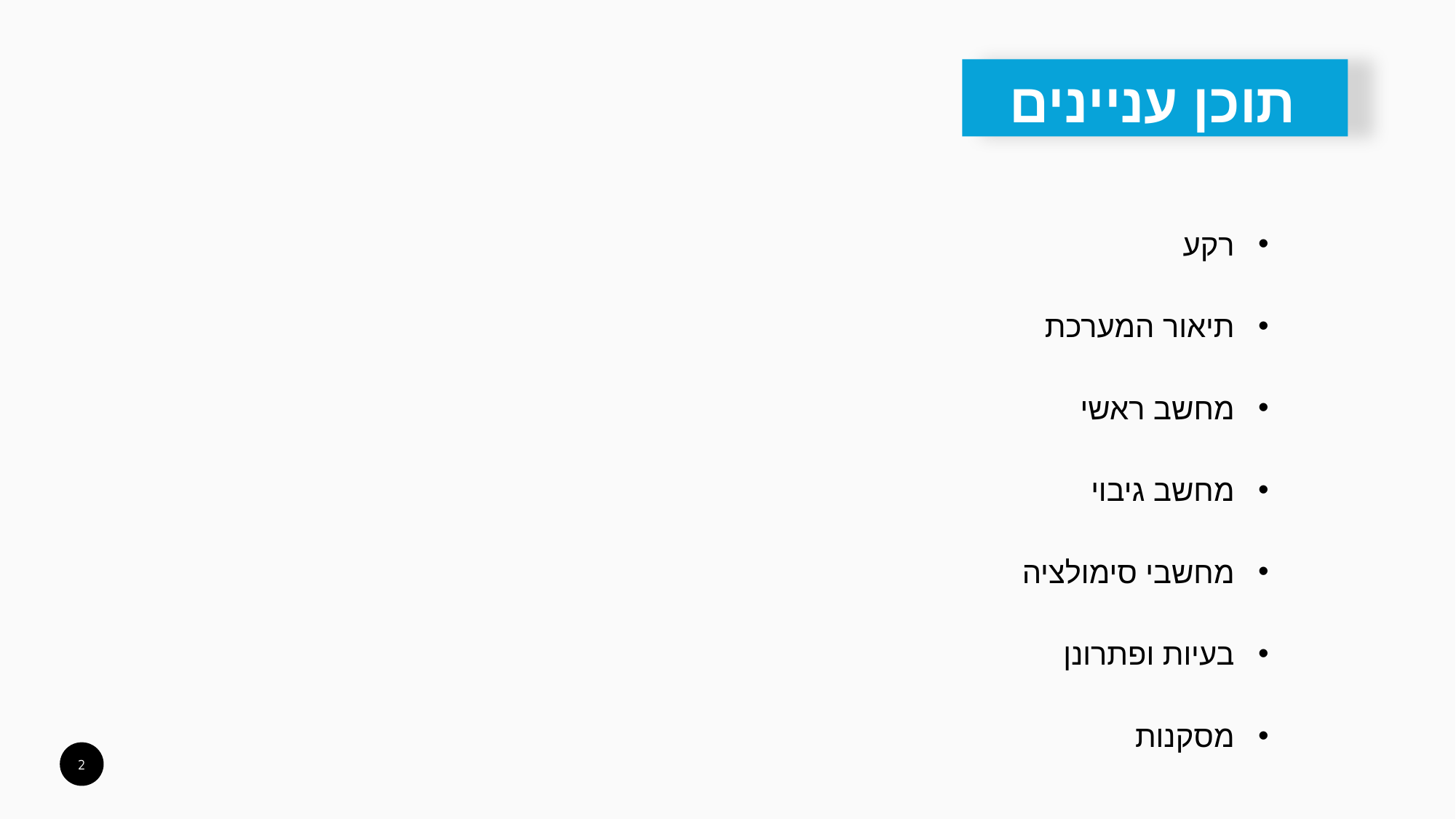

# תוכן עניינים
רקע
תיאור המערכת
מחשב ראשי
מחשב גיבוי
מחשבי סימולציה
בעיות ופתרונן
מסקנות

2